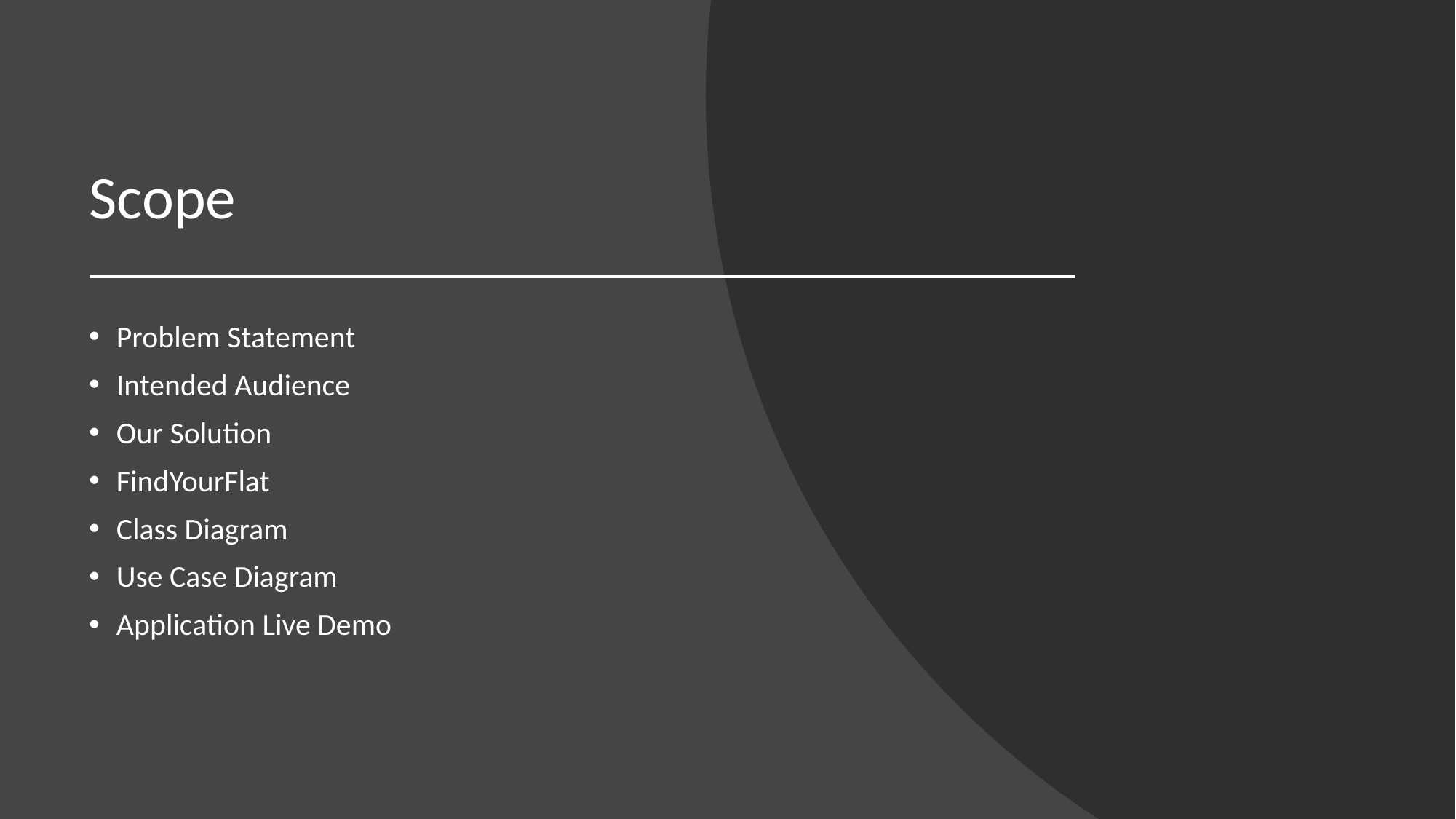

# Scope
Problem Statement
Intended Audience
Our Solution
FindYourFlat
Class Diagram
Use Case Diagram
Application Live Demo